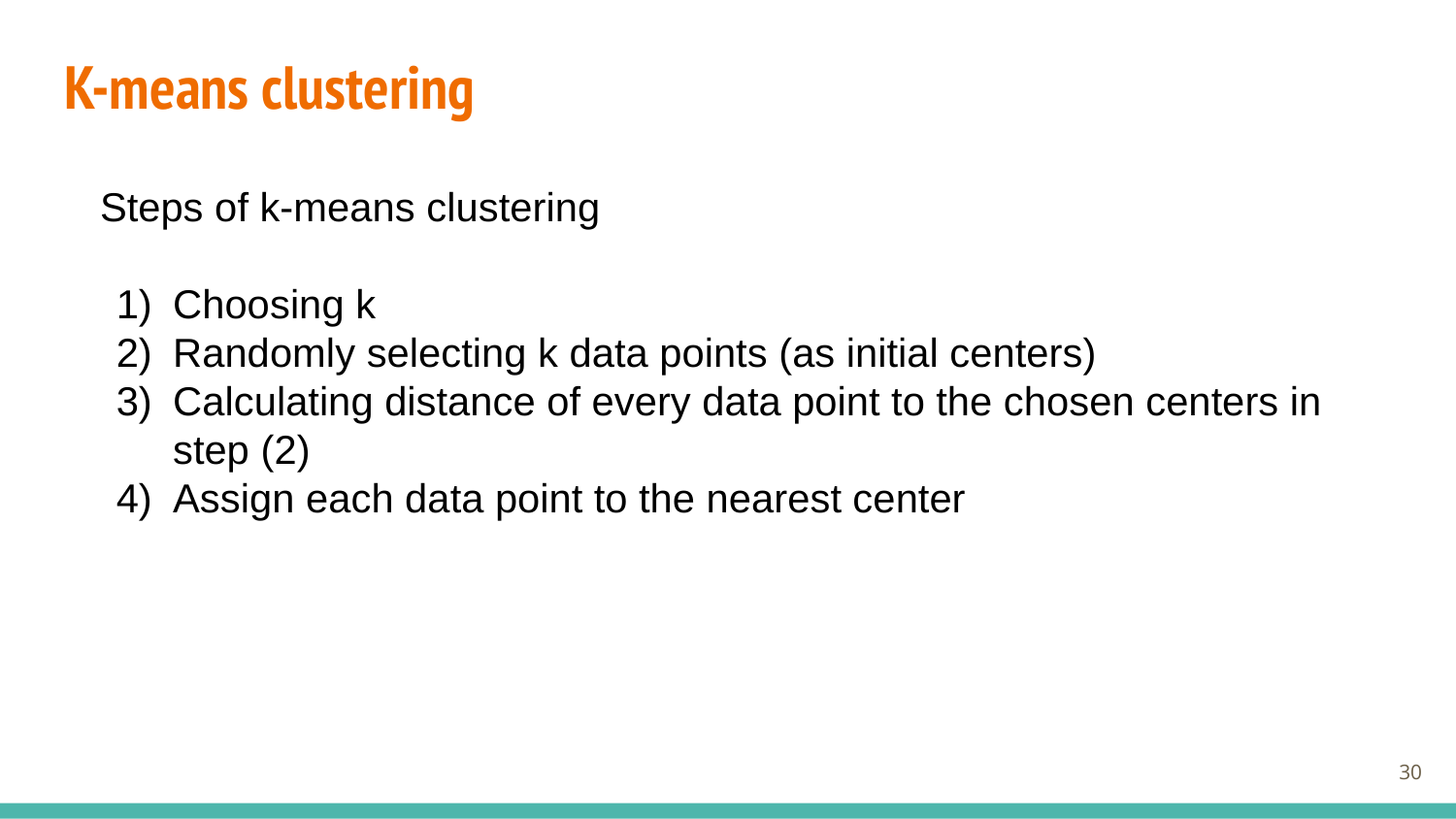

# K-means clustering
Steps of k-means clustering

Choosing k
Randomly selecting k data points (as initial centers)
Calculating distance of every data point to the chosen centers in step (2)
Assign each data point to the nearest center
30